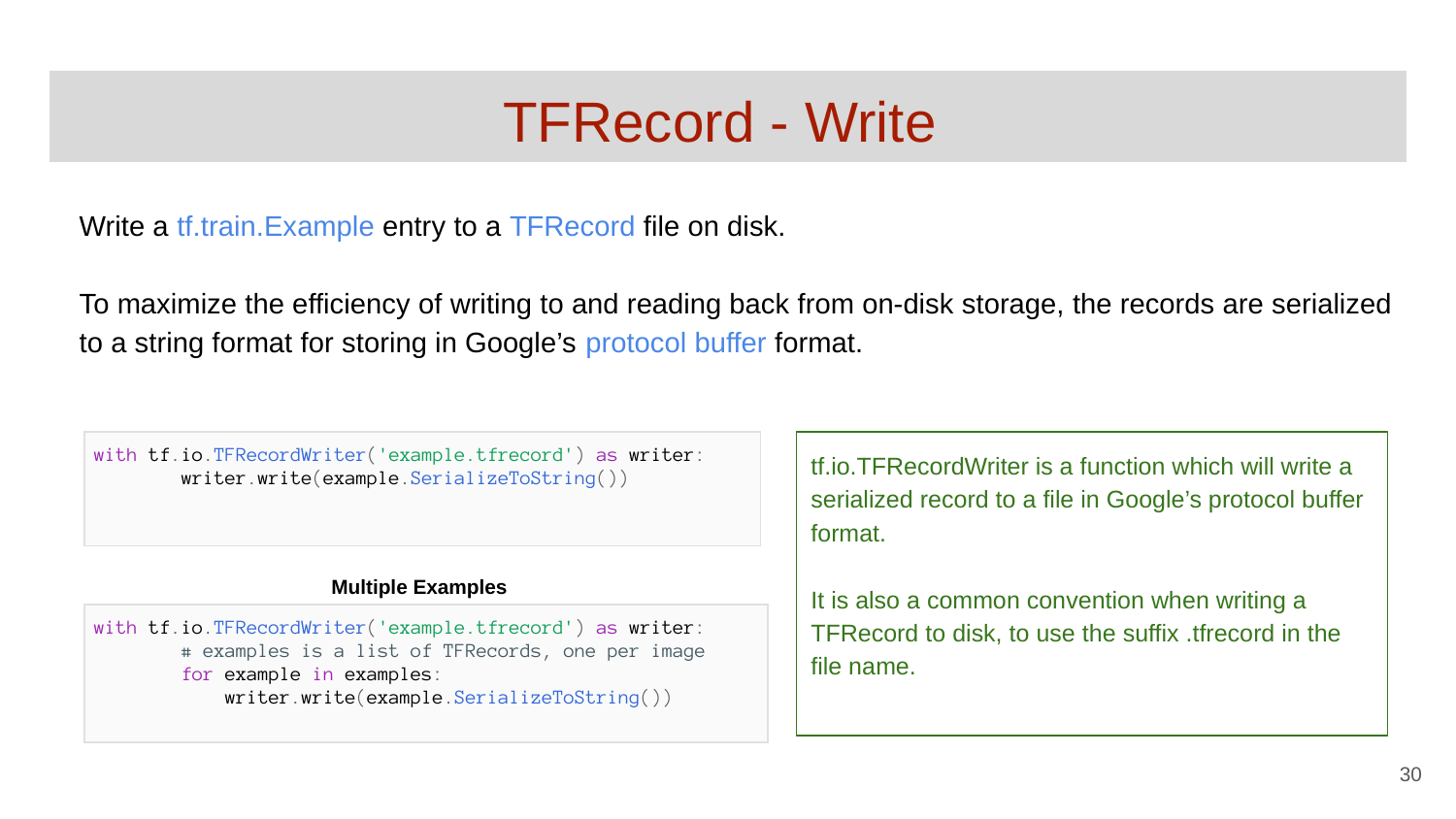

# TFRecord - Write
Write a tf.train.Example entry to a TFRecord file on disk.

To maximize the efficiency of writing to and reading back from on-disk storage, the records are serialized to a string format for storing in Google’s protocol buffer format.
| with tf.io.TFRecordWriter('example.tfrecord') as writer:         writer.write(example.SerializeToString()) |
| --- |
tf.io.TFRecordWriter is a function which will write a serialized record to a file in Google’s protocol buffer format.

It is also a common convention when writing a TFRecord to disk, to use the suffix .tfrecord in the file name.

Multiple Examples
| with tf.io.TFRecordWriter('example.tfrecord') as writer:         # examples is a list of TFRecords, one per image for example in examples:         writer.write(example.SerializeToString()) |
| --- |
30